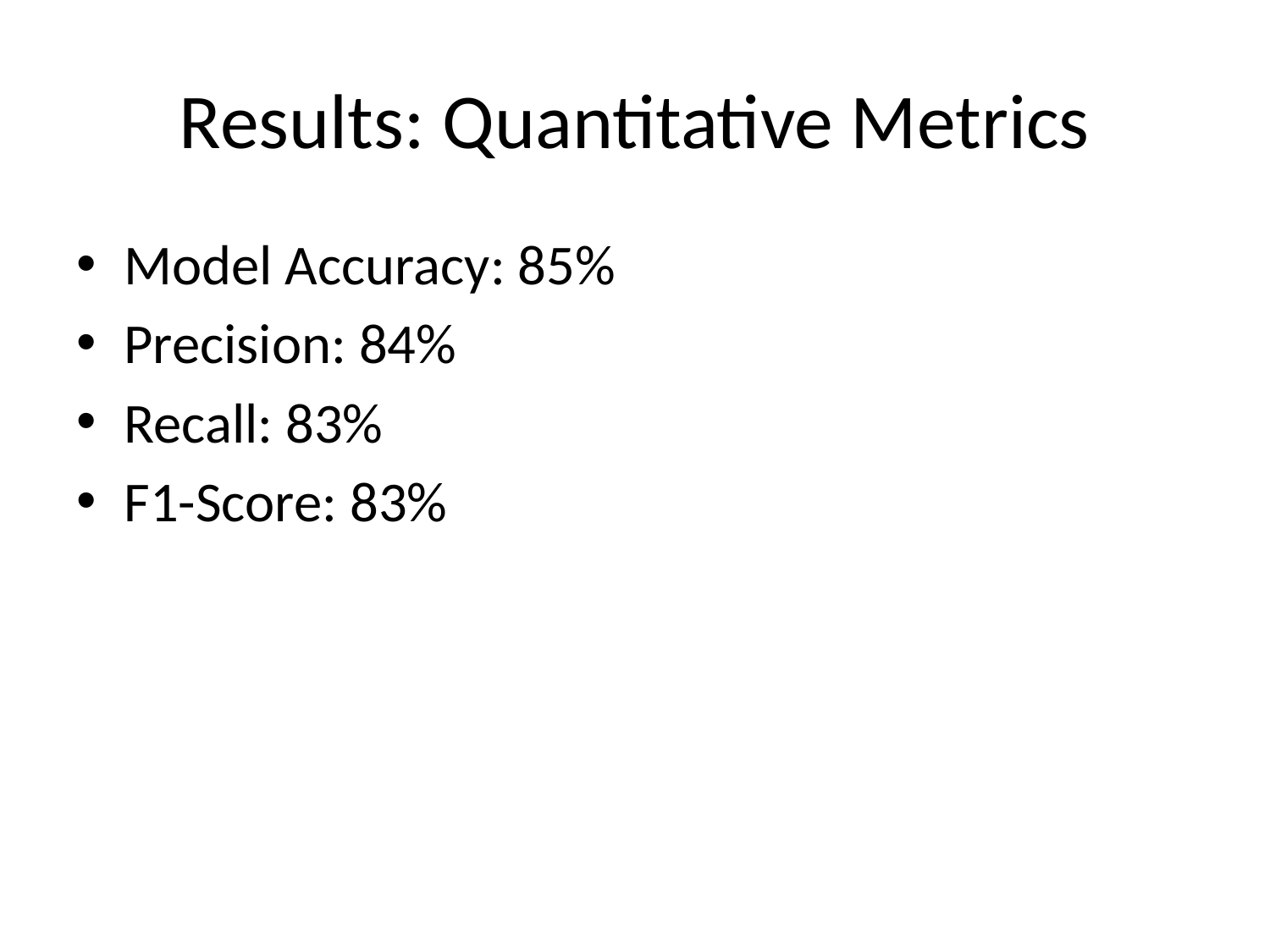

# Results: Quantitative Metrics
Model Accuracy: 85%
Precision: 84%
Recall: 83%
F1-Score: 83%